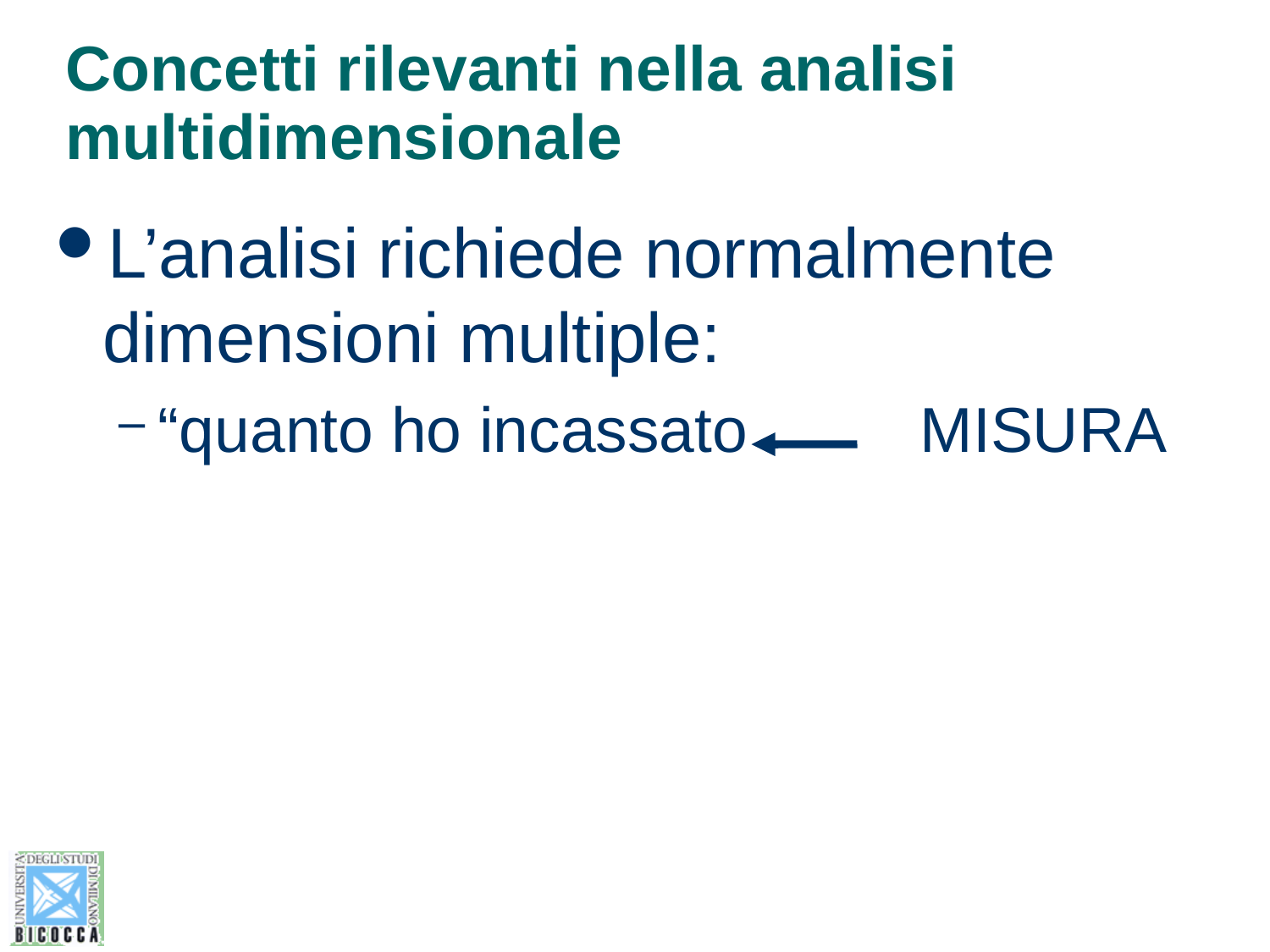

# Concetti rilevanti nella analisi multidimensionale
L’analisi richiede normalmente dimensioni multiple:
“quanto ho incassato 		MISURA